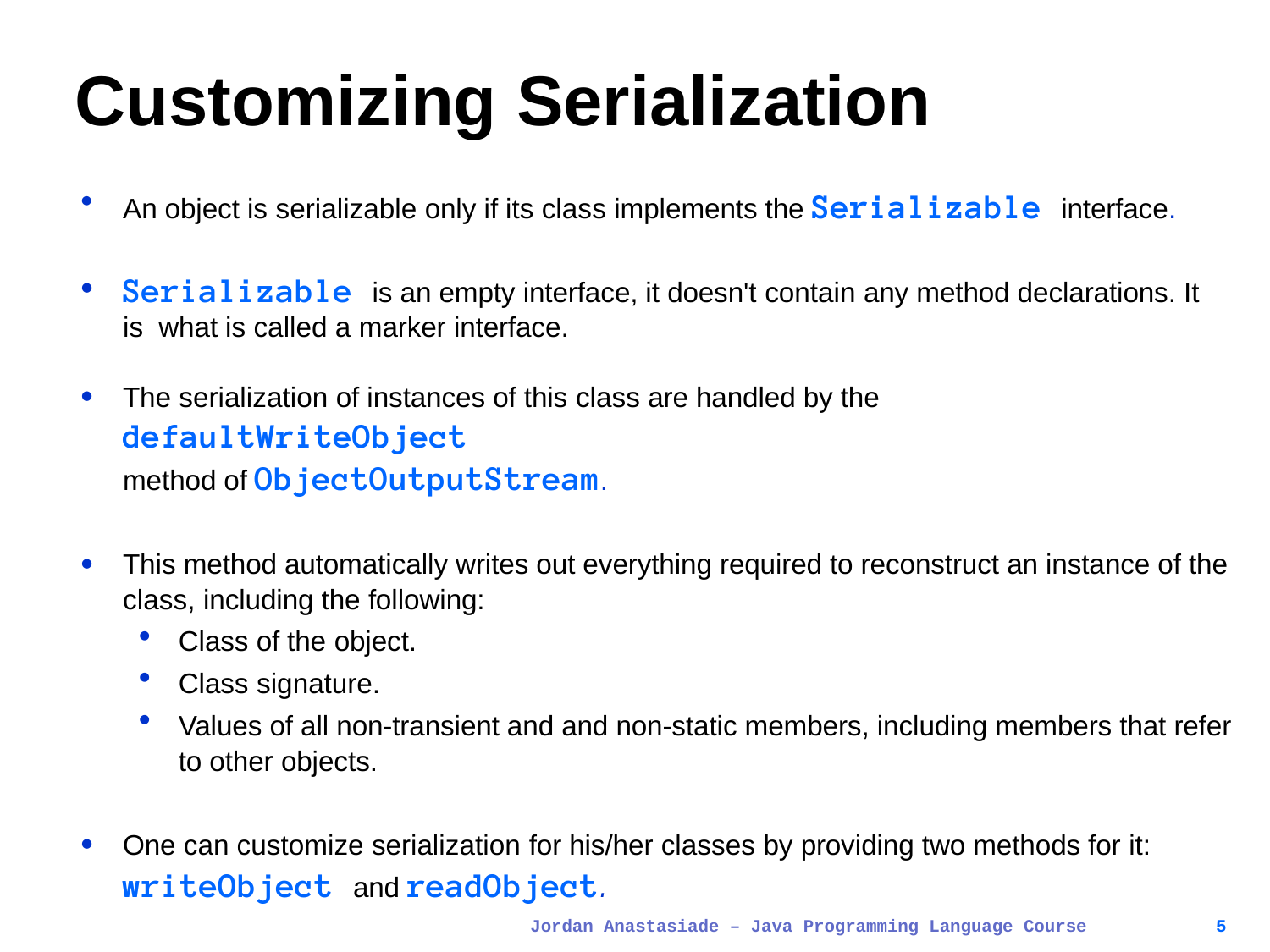

# Customizing Serialization
An object is serializable only if its class implements the Serializable interface.

Serializable is an empty interface, it doesn't contain any method declarations. It is  what is called a marker interface.

The serialization of instances of this class are handled by the defaultWriteObject
method of ObjectOutputStream.

This method automatically writes out everything required to reconstruct an instance of the  class, including the following:
Class of the object.
Class signature.
Values of all non-transient and and non-static members, including members that refer  to other objects.

One can customize serialization for his/her classes by providing two methods for it:
writeObject and readObject.
Jordan Anastasiade – Java Programming Language Course
5